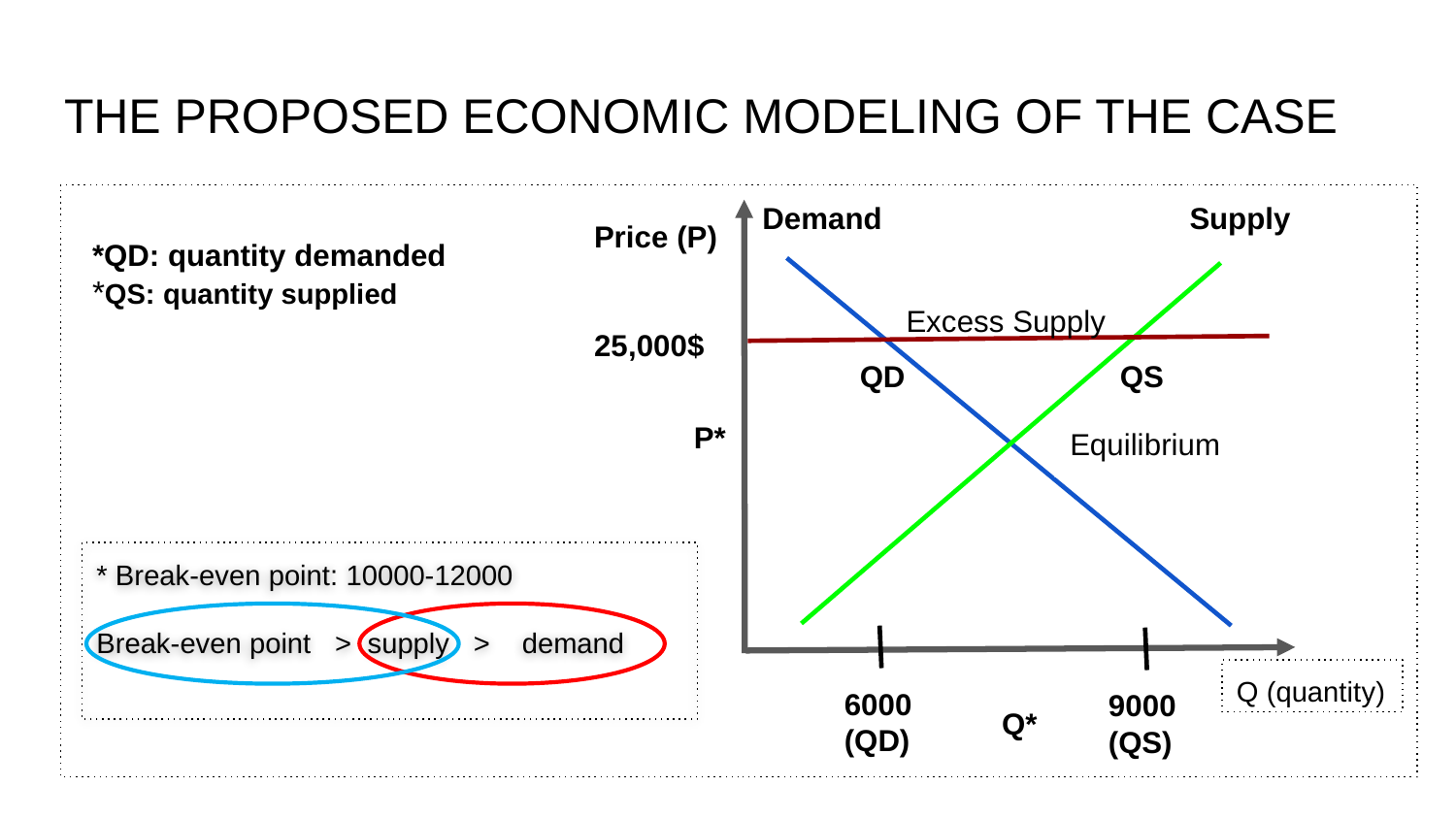

# THE PROPOSED ECONOMIC MODELING OF THE CASE

  *QD: quantity demanded
  *QS: quantity supplied

Price (P)

25,000$
Demand
Supply
Excess Supply
QS
QD
P*
Equilibrium
* Break-even point: 10000-12000

Break-even point   >  supply   >    demand

Q (quantity)
  6000
  (QD)

  9000
  (QS)

Q*